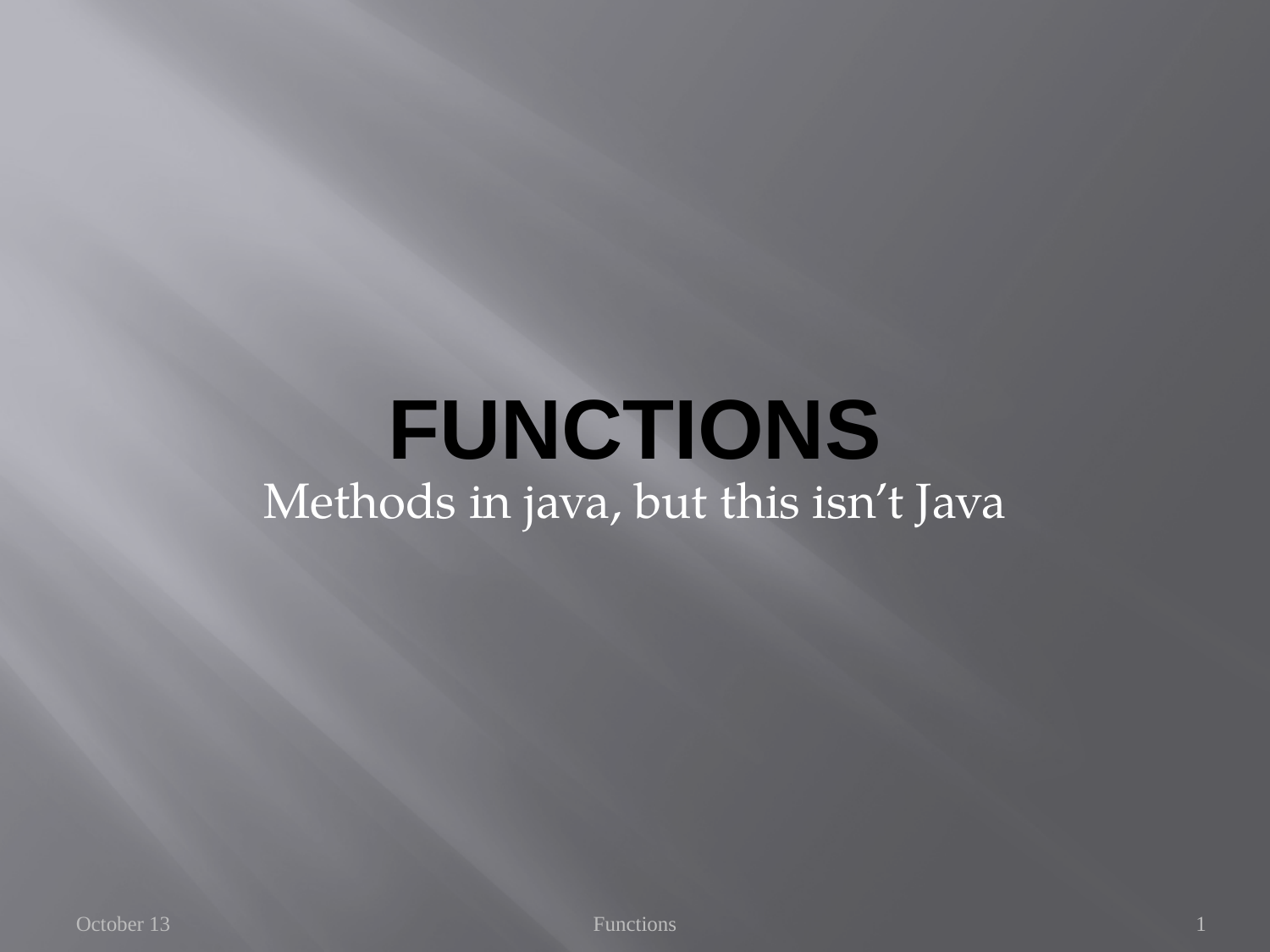

# Functions
Methods in java, but this isn’t Java
October 13
Functions
1